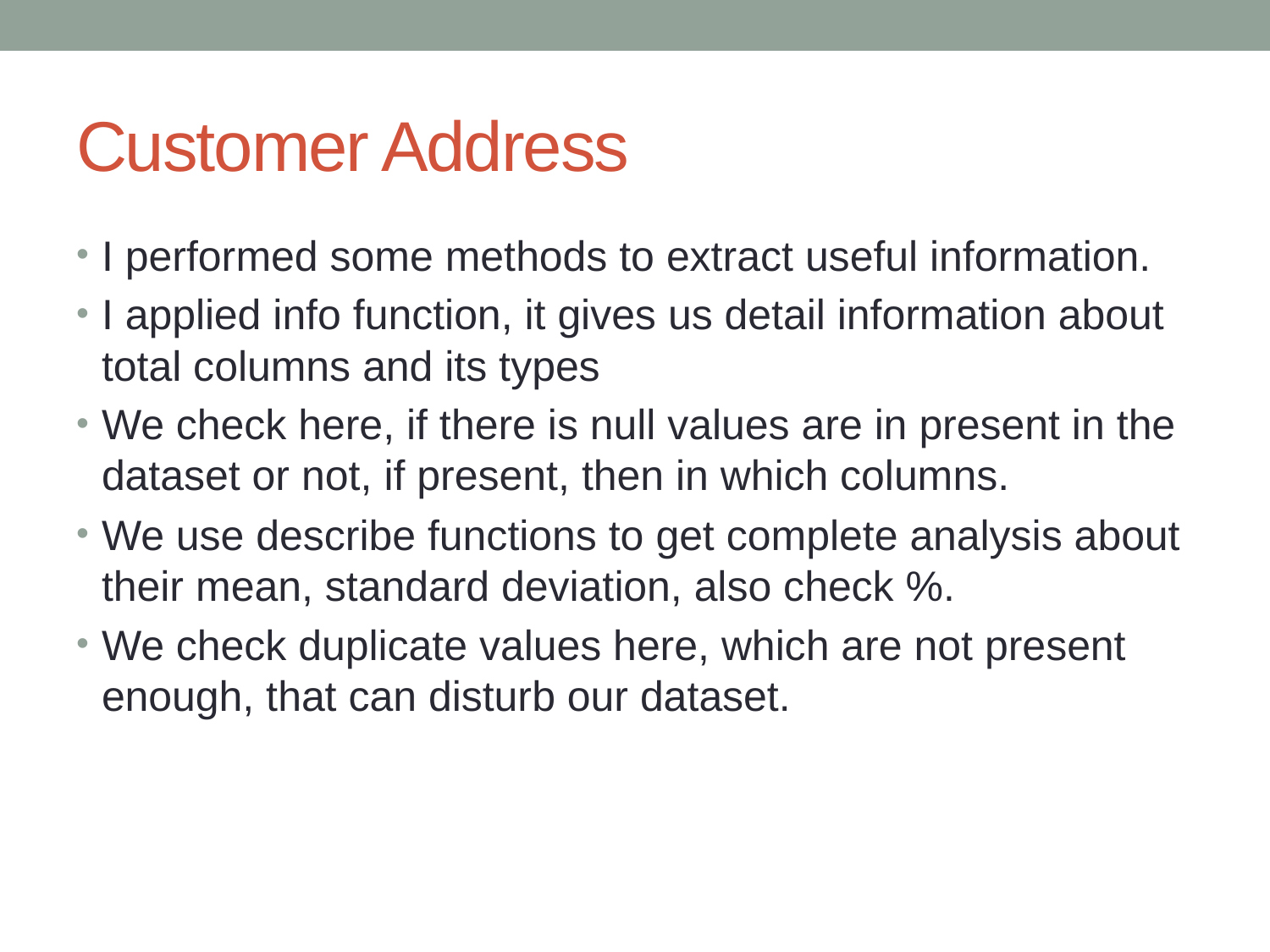

# Customer Address
I performed some methods to extract useful information.
I applied info function, it gives us detail information about total columns and its types
We check here, if there is null values are in present in the dataset or not, if present, then in which columns.
We use describe functions to get complete analysis about their mean, standard deviation, also check %.
We check duplicate values here, which are not present enough, that can disturb our dataset.